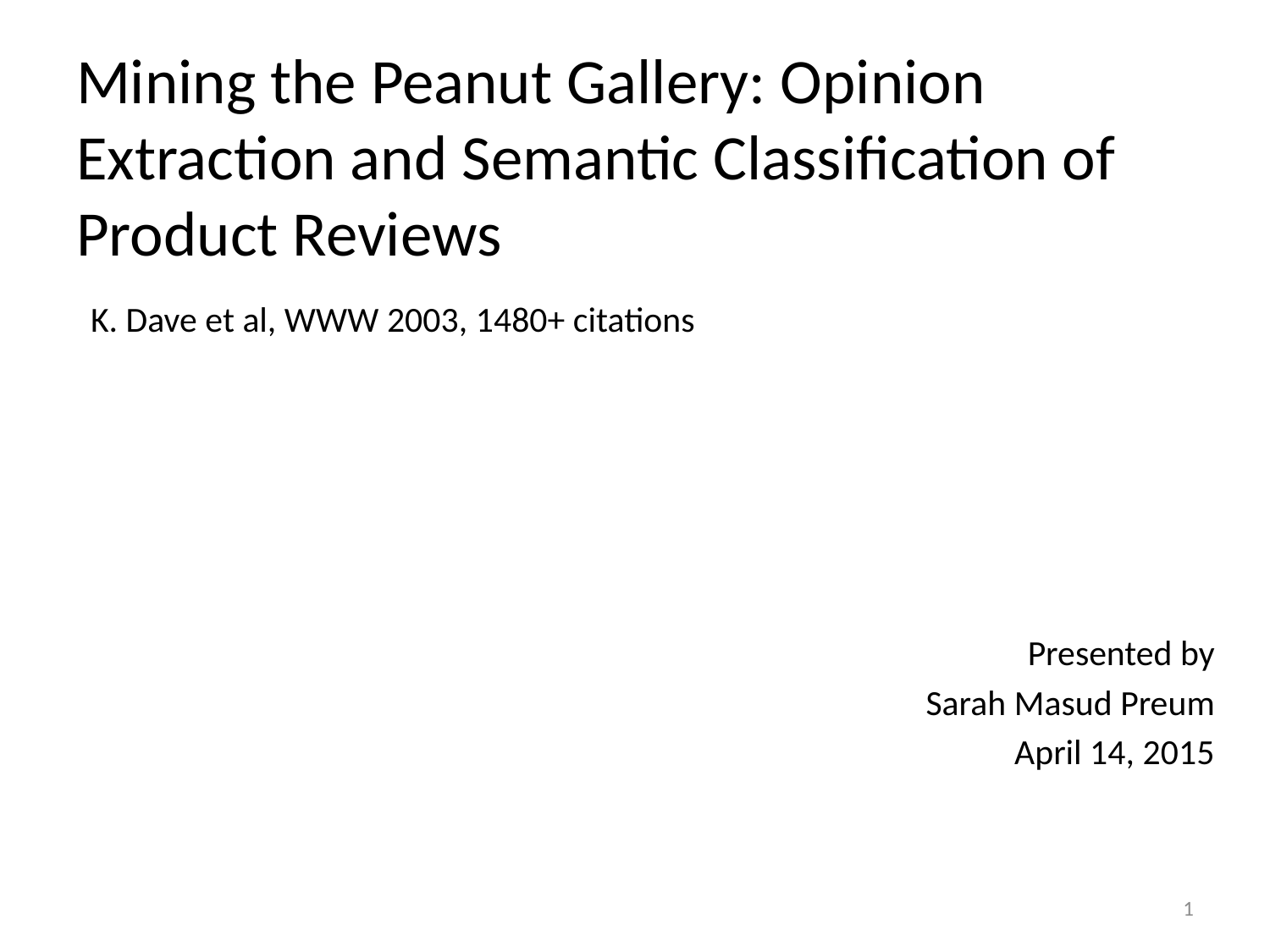

# Mining the Peanut Gallery: Opinion Extraction and Semantic Classification of Product Reviews K. Dave et al, WWW 2003, 1480+ citations
Presented by
Sarah Masud Preum
April 14, 2015
1